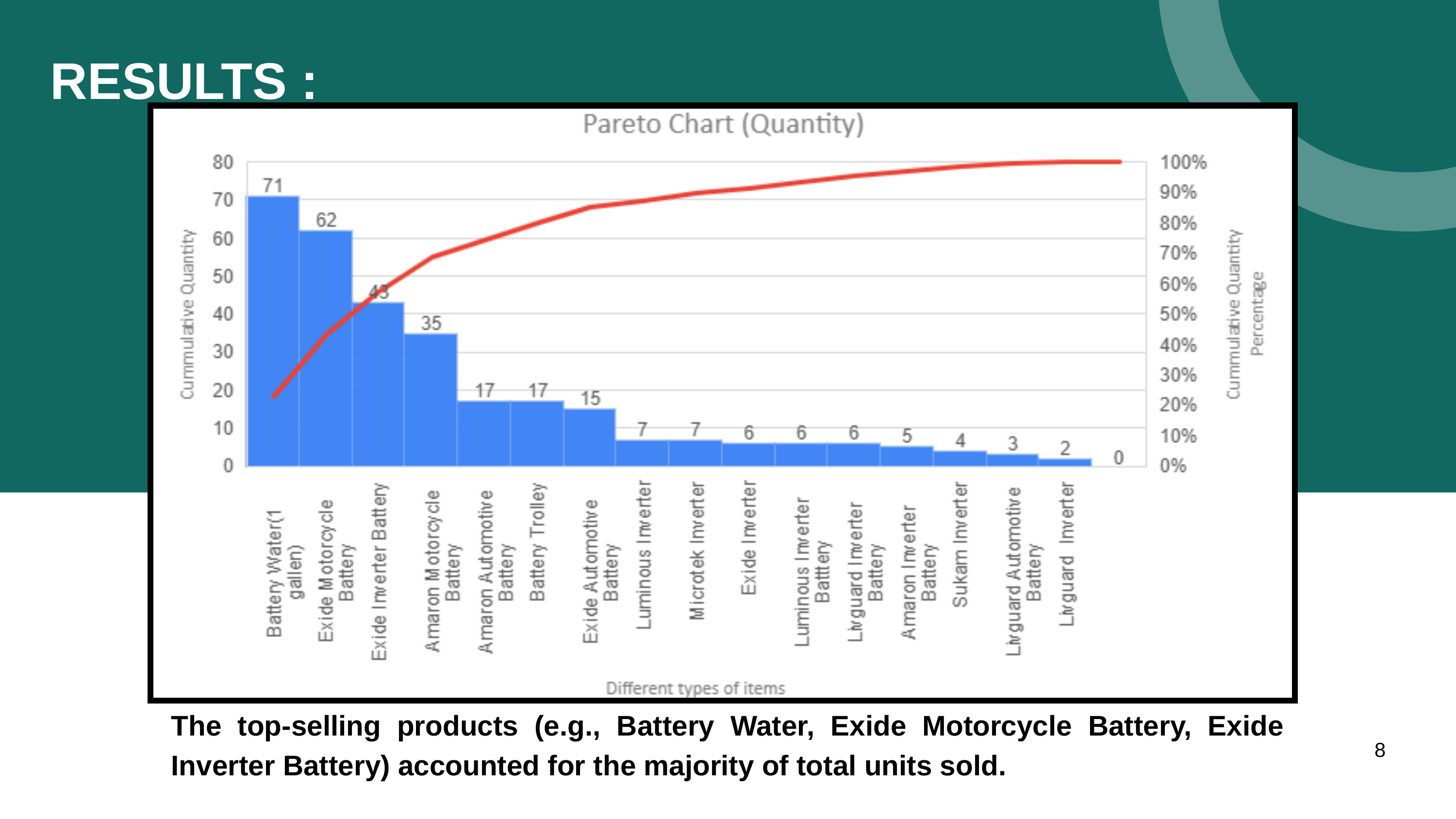

RESULTS :

The top-selling products (e.g., Battery Water, Exide Motorcycle Battery, Exide Inverter Battery) accounted for the majority of total units sold.

8